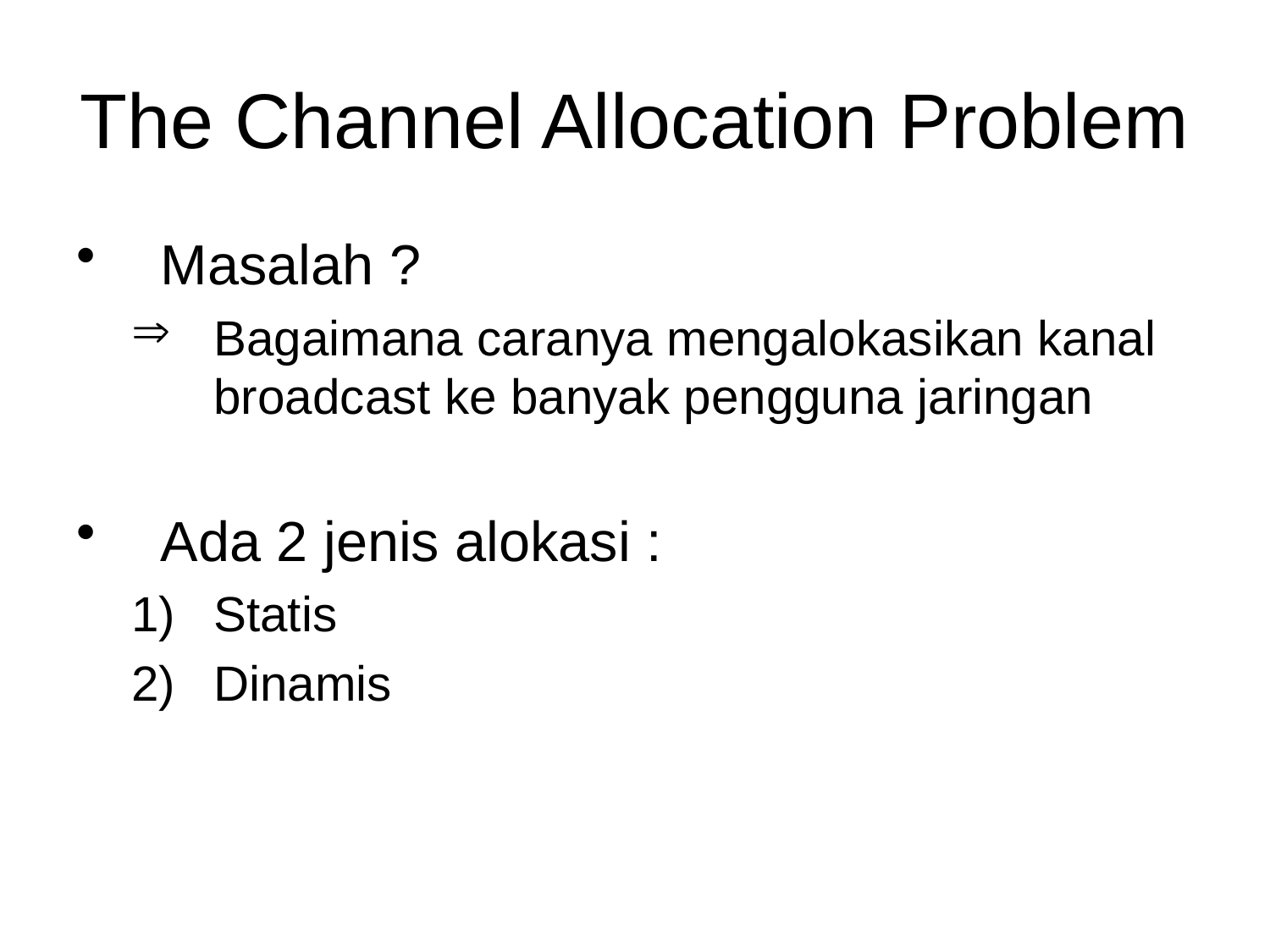

# The Channel Allocation Problem
Masalah ?
Bagaimana caranya mengalokasikan kanal broadcast ke banyak pengguna jaringan

Ada 2 jenis alokasi :
Statis
Dinamis